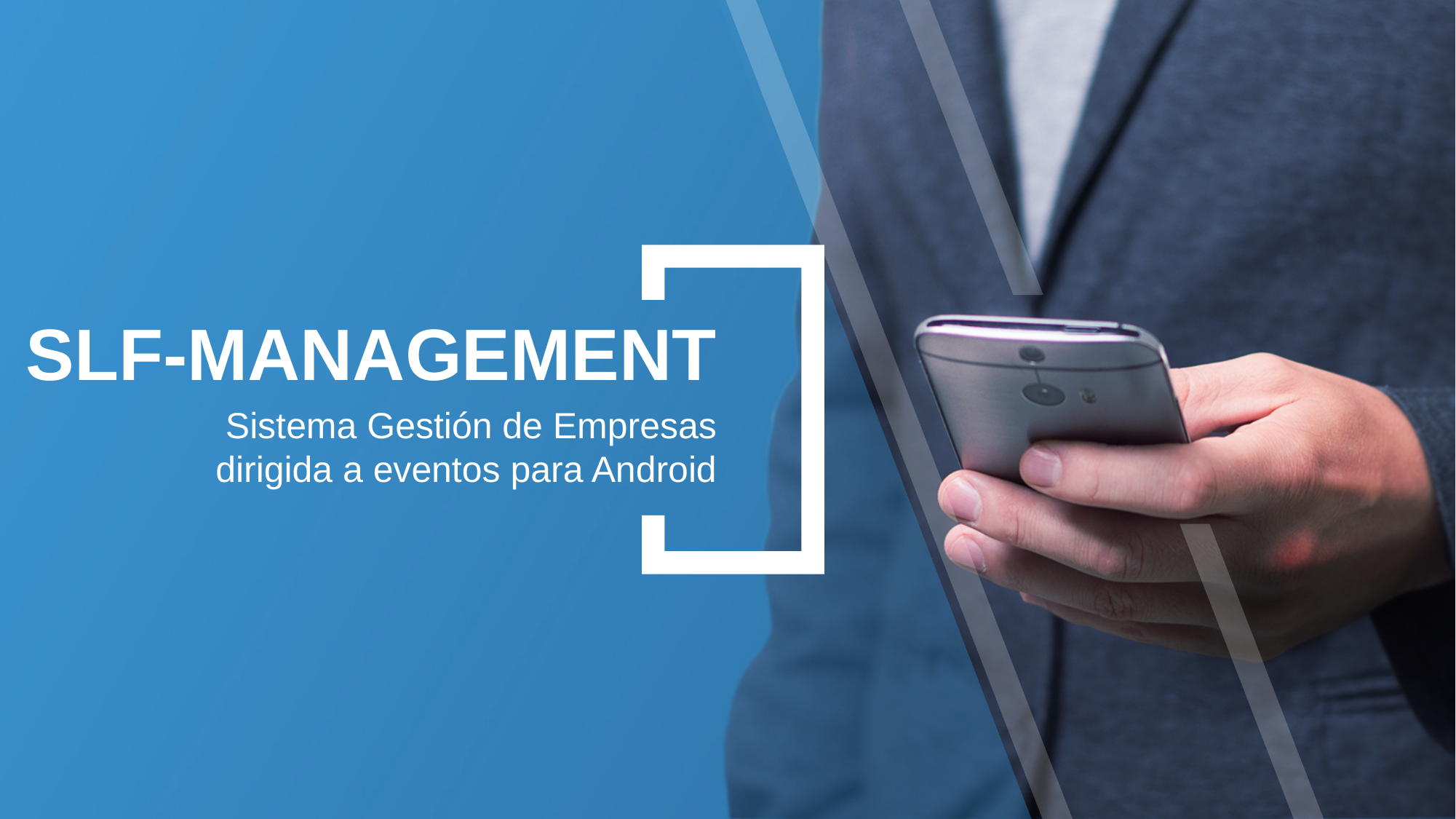

SLF-MANAGEMENT
Sistema Gestión de Empresas
dirigida a eventos para Android